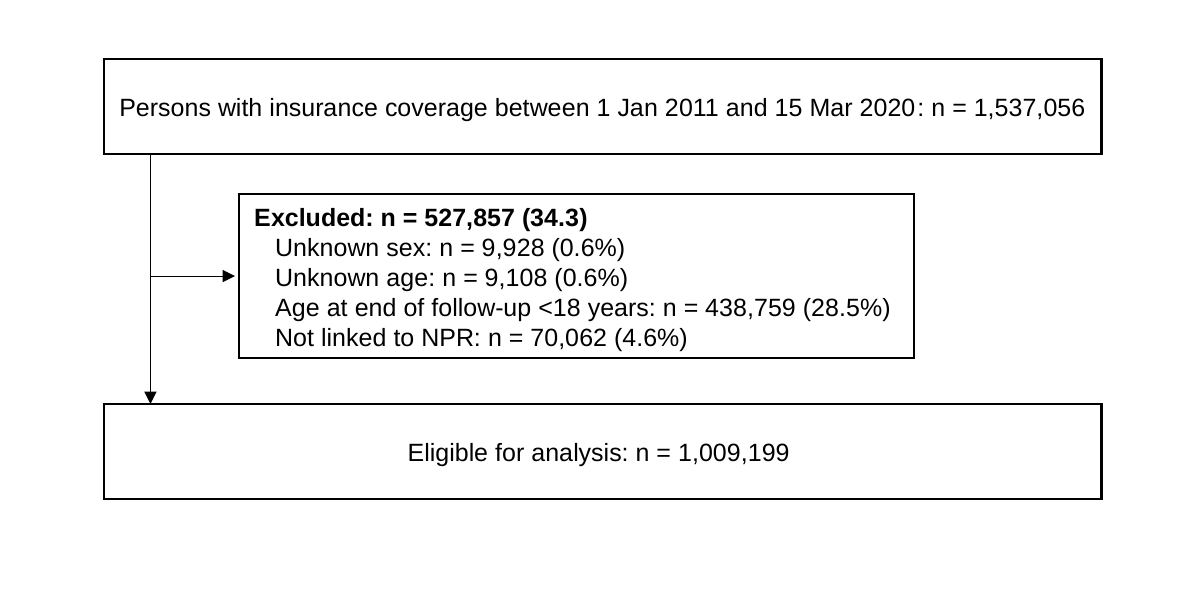

Persons with insurance coverage between 1 Jan 2011 and 15 Mar 2020: n = 1,537,056
Excluded: n = 527,857 (34.3)
   Unknown sex: n = 9,928 (0.6%)
   Unknown age: n = 9,108 (0.6%)
   Age at end of follow-up <18 years: n = 438,759 (28.5%)
   Not linked to NPR: n = 70,062 (4.6%)
Eligible for analysis: n = 1,009,199